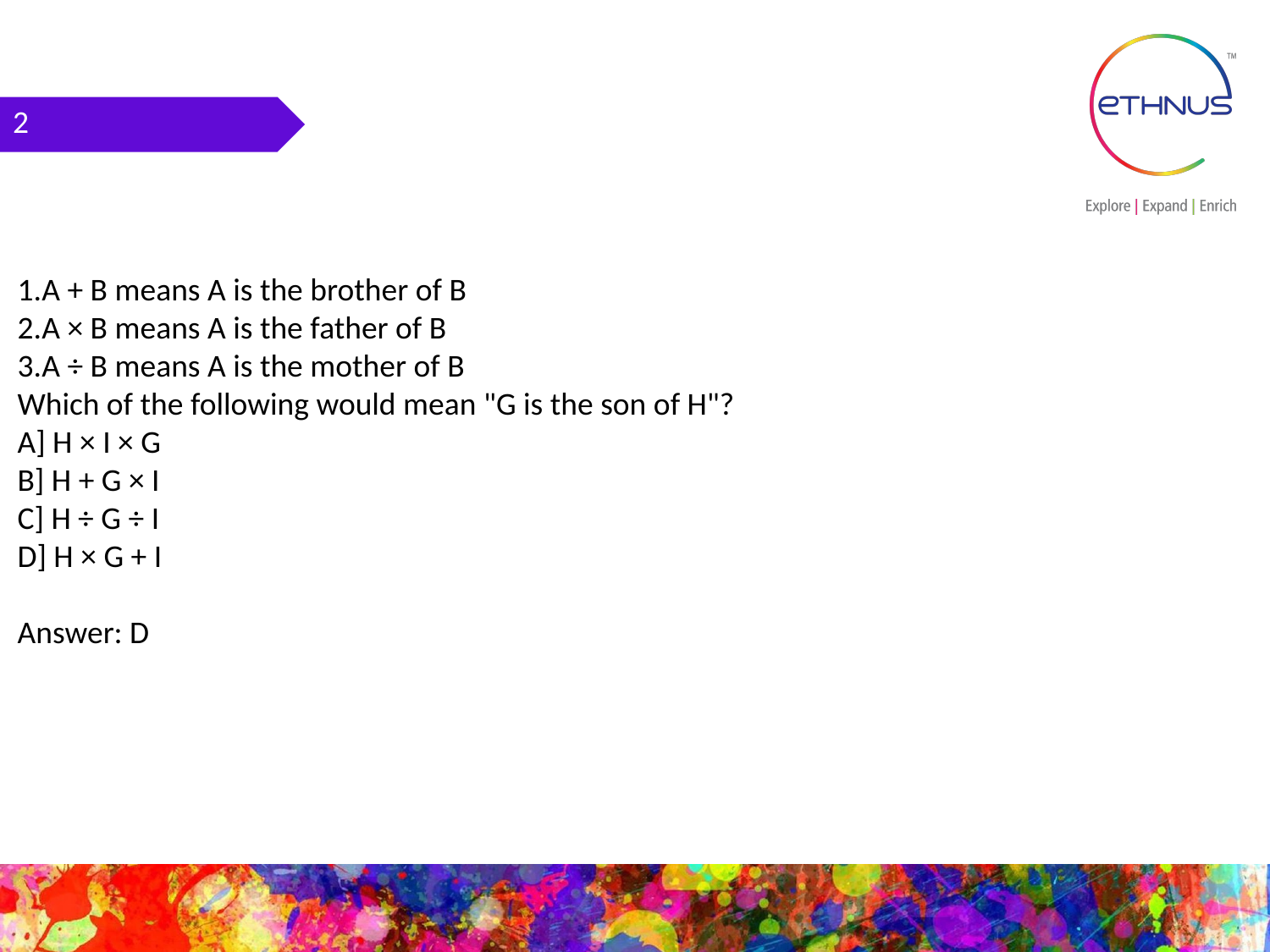

2
1.A + B means A is the brother of B
2.A × B means A is the father of B
3.A ÷ B means A is the mother of B
Which of the following would mean "G is the son of H"?
A] H × I × G
B] H + G × I
C] H ÷ G ÷ I
D] H × G + I

Answer: D